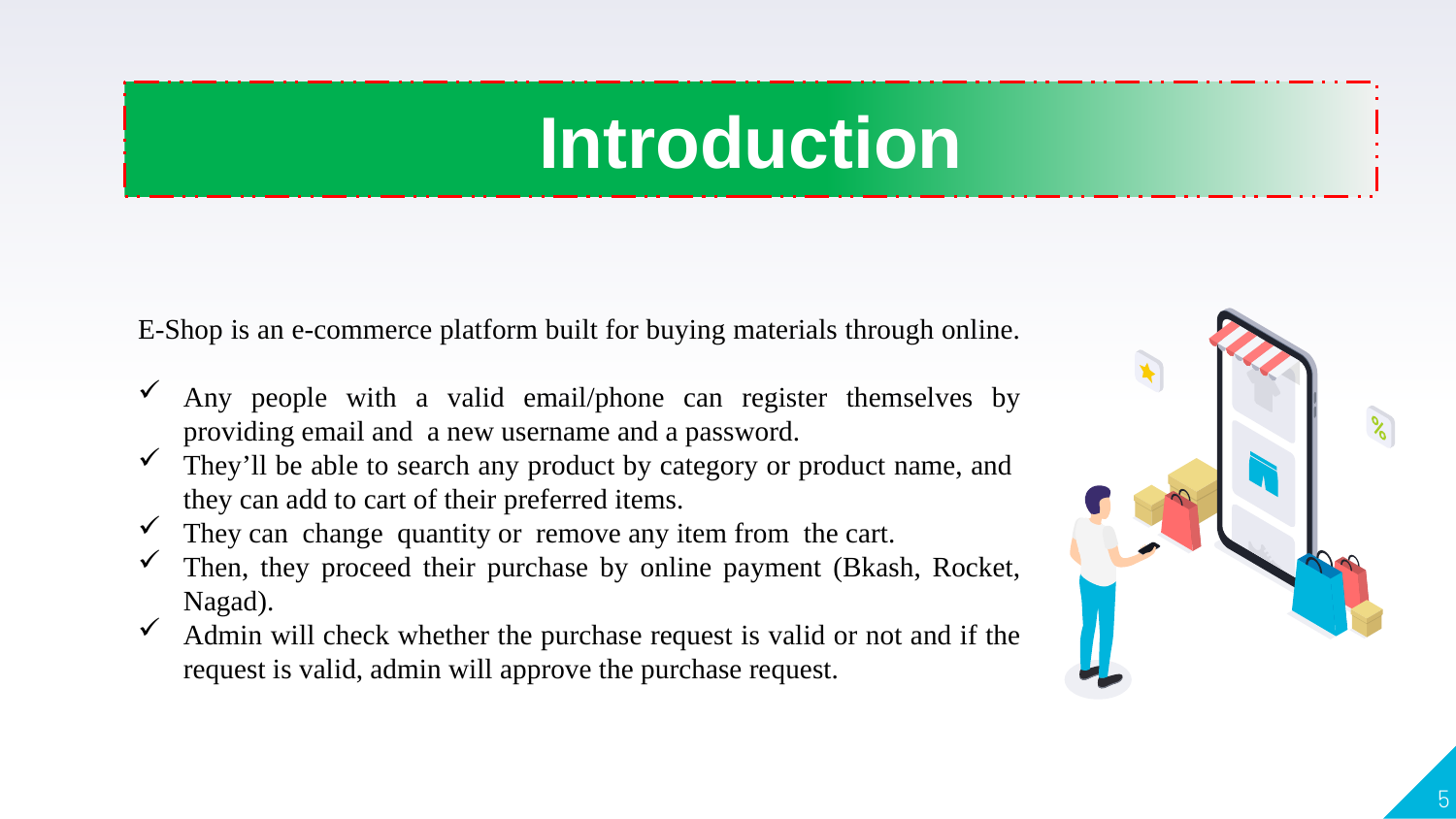

Introduction
E-Shop is an e-commerce platform built for buying materials through online.

Any people with a valid email/phone can register themselves by providing email and  a new username and a password.
They’ll be able to search any product by category or product name, and  they can add to cart of their preferred items.
They can  change  quantity or  remove any item from  the cart.
Then, they proceed their purchase by online payment (Bkash, Rocket, Nagad).
Admin will check whether the purchase request is valid or not and if the request is valid, admin will approve the purchase request.

5